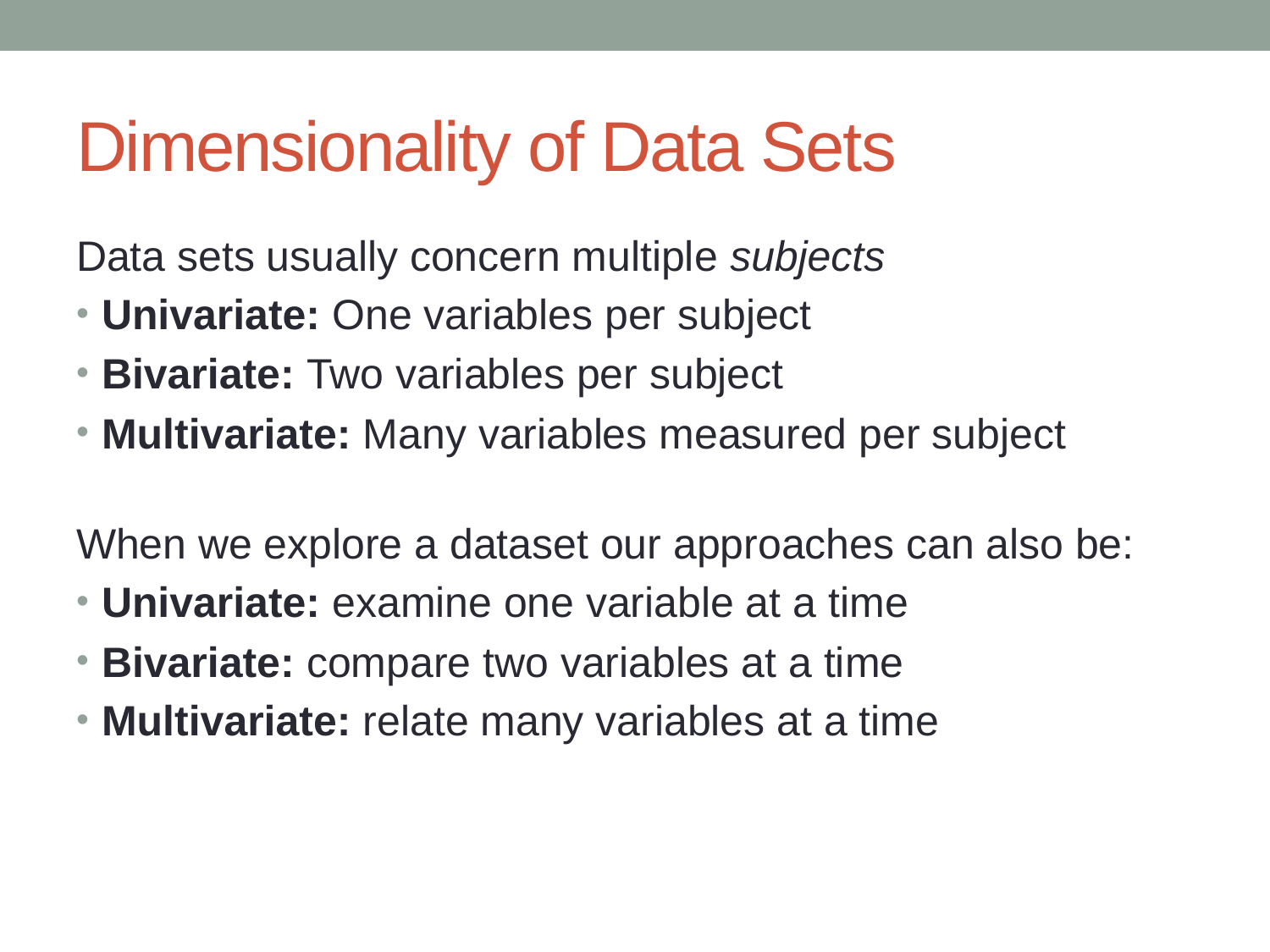

# Dimensionality of Data Sets
Data sets usually concern multiple subjects
Univariate: One variables per subject
Bivariate: Two variables per subject
Multivariate: Many variables measured per subject
When we explore a dataset our approaches can also be:
Univariate: examine one variable at a time
Bivariate: compare two variables at a time
Multivariate: relate many variables at a time